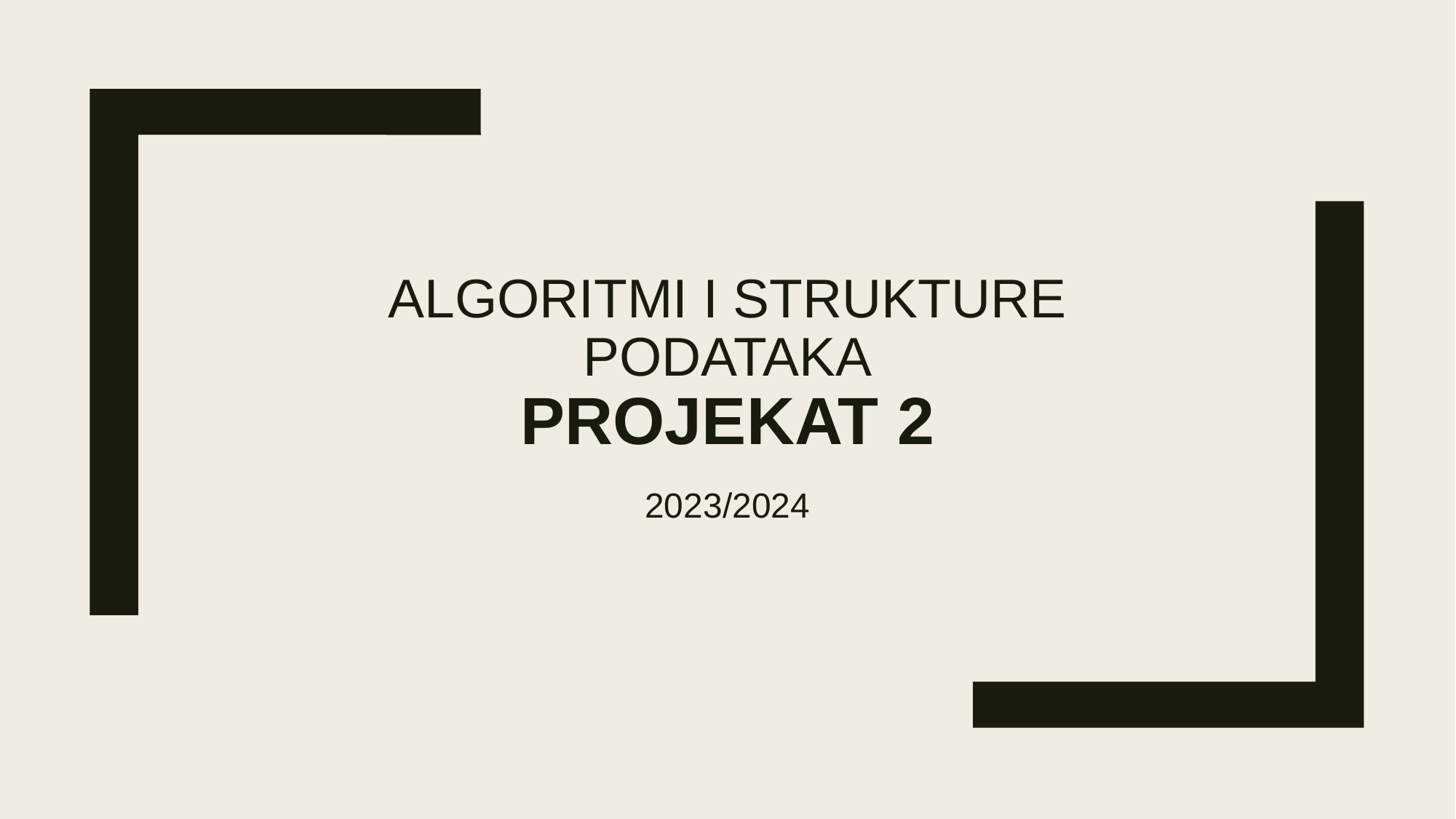

# Algoritmi i strukture podataka Projekat 2
2023/2024